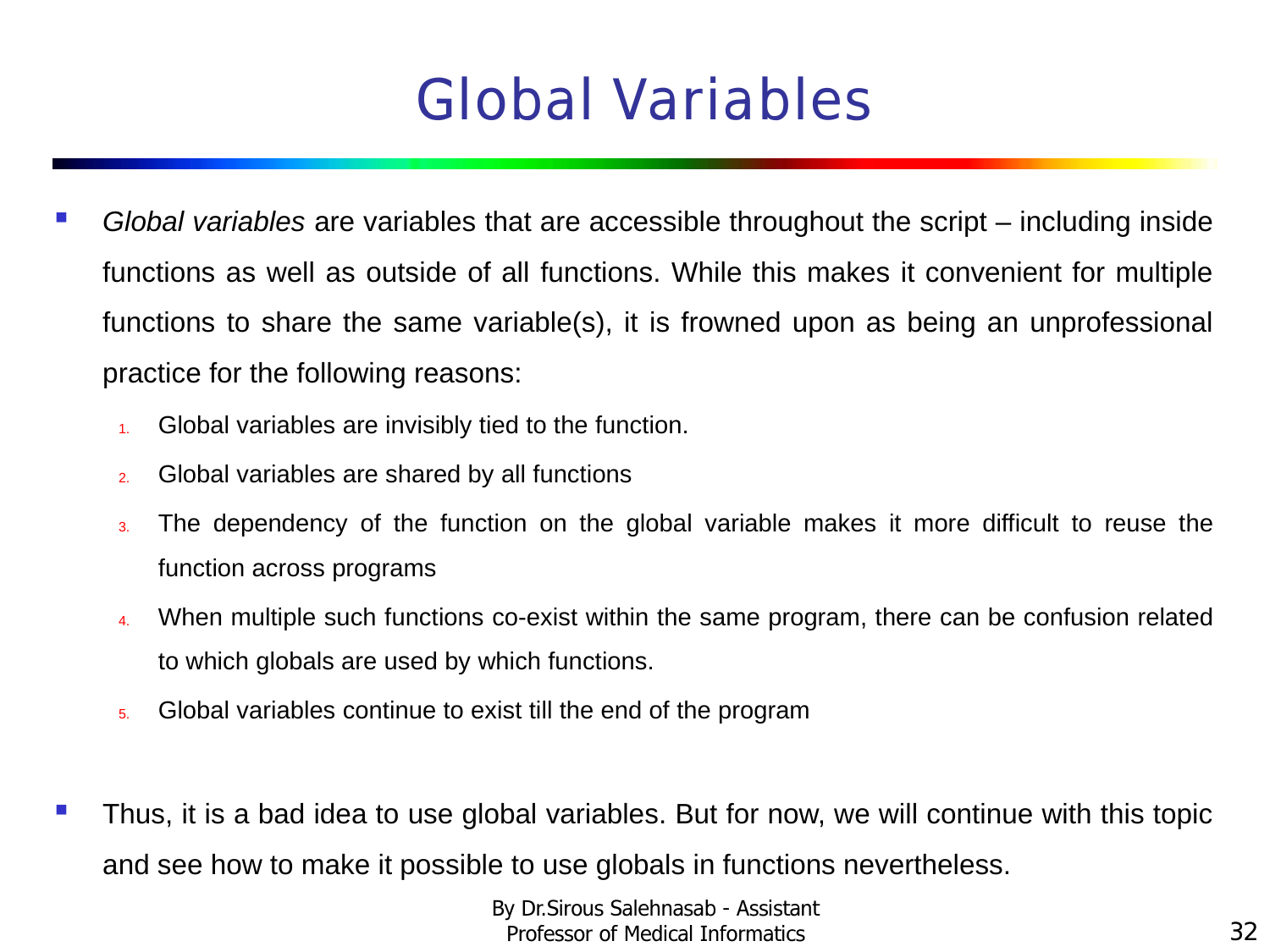

# Global Variables
Global variables are variables that are accessible throughout the script – including inside functions as well as outside of all functions. While this makes it convenient for multiple functions to share the same variable(s), it is frowned upon as being an unprofessional practice for the following reasons:
Global variables are invisibly tied to the function.
Global variables are shared by all functions
The dependency of the function on the global variable makes it more difficult to reuse the function across programs
When multiple such functions co-exist within the same program, there can be confusion related to which globals are used by which functions.
Global variables continue to exist till the end of the program

Thus, it is a bad idea to use global variables. But for now, we will continue with this topic and see how to make it possible to use globals in functions nevertheless.
32
By Dr.Sirous Salehnasab - Assistant Professor of Medical Informatics